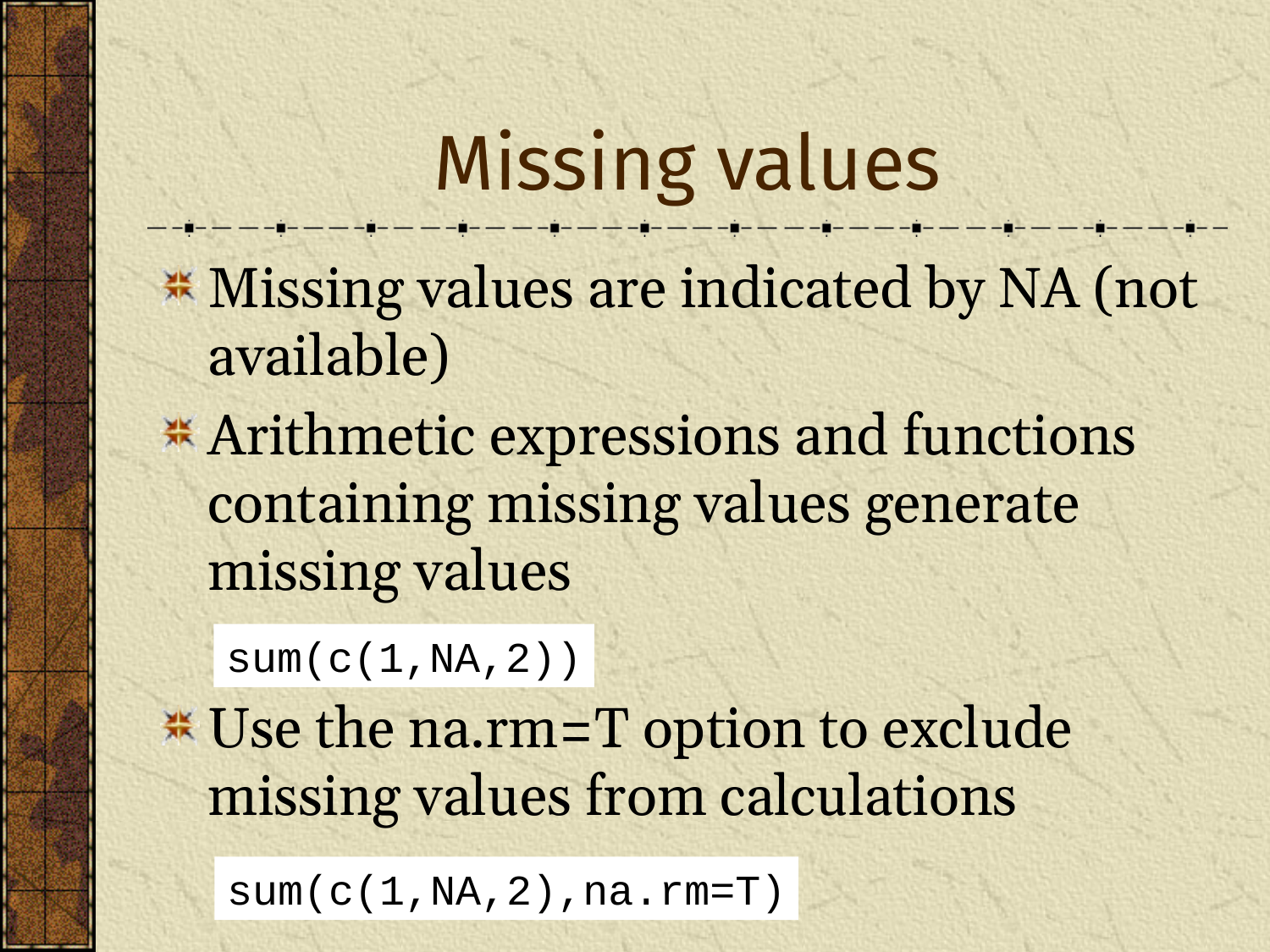

# Missing values
Missing values are indicated by NA (not available)
Arithmetic expressions and functions containing missing values generate missing values

Use the na.rm=T option to exclude missing values from calculations
sum(c(1,NA,2))
sum(c(1,NA,2),na.rm=T)